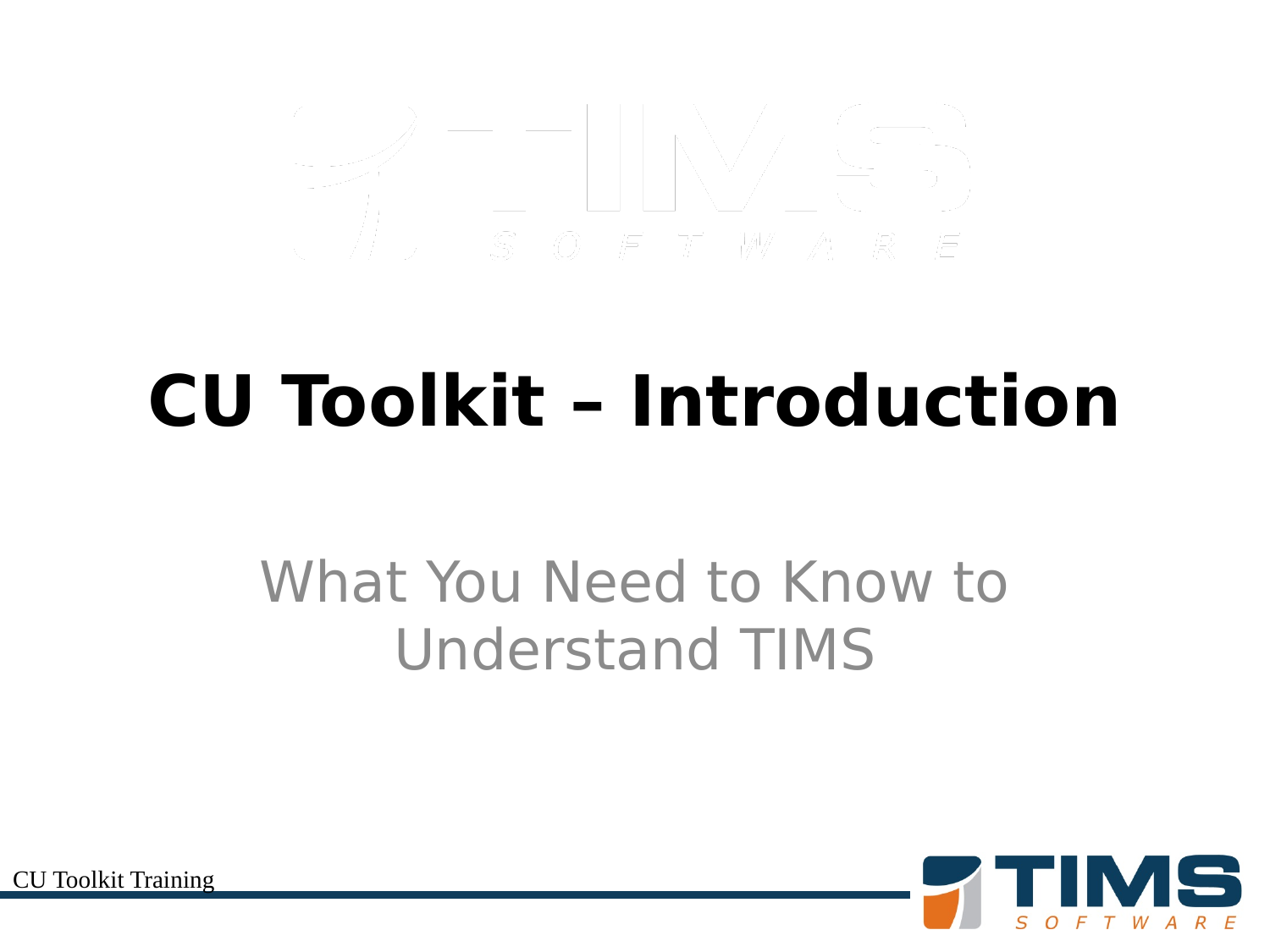

# CU Toolkit – Introduction
What You Need to Know to Understand TIMS
CU Toolkit Training